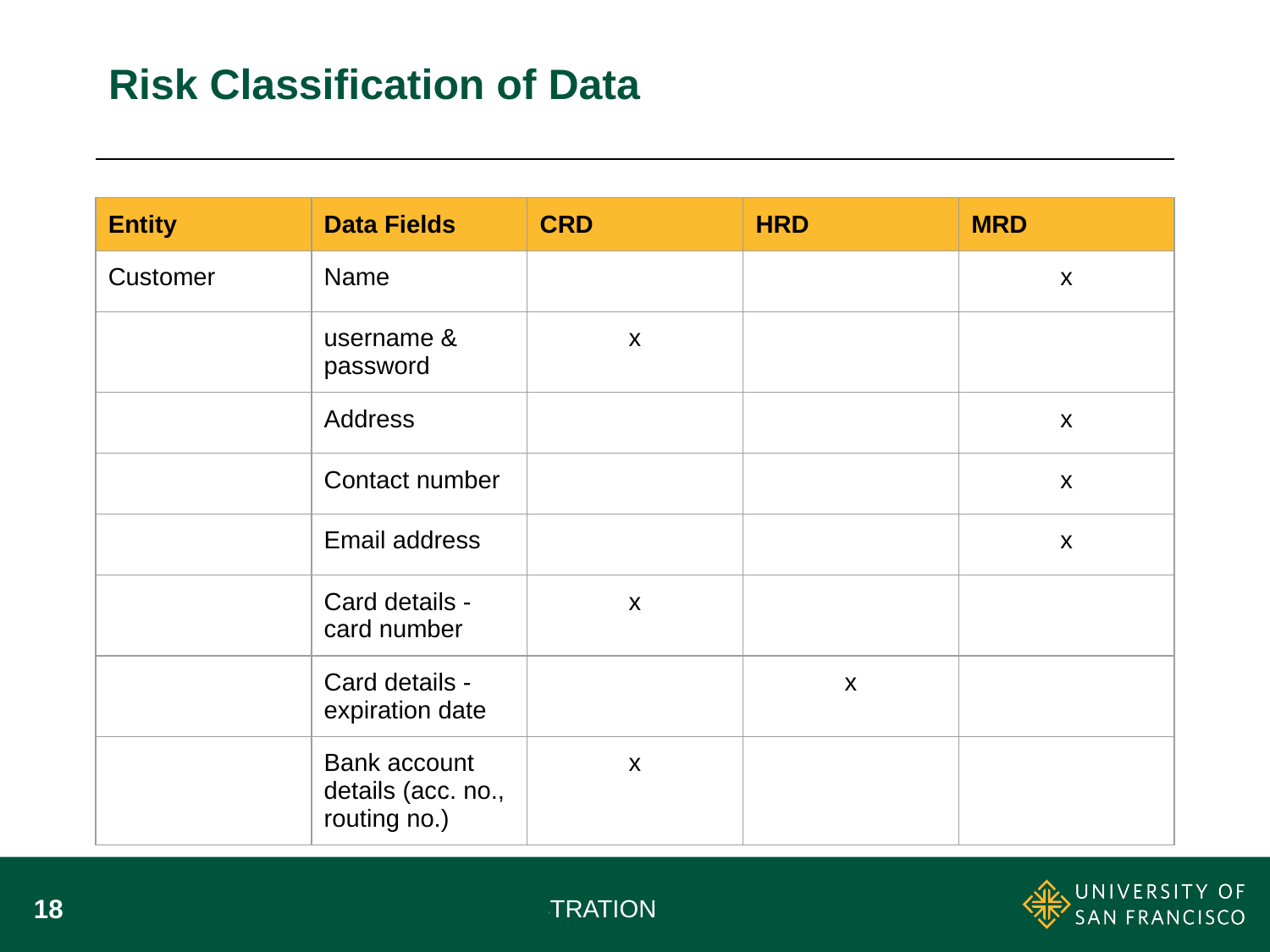

# Risk Classification of Data
| Entity | Data Fields | CRD | HRD | MRD |
| --- | --- | --- | --- | --- |
| Customer | Name |  |  | x |
|  | username & password | x |  |  |
|  | Address |  |  | x |
|  | Contact number |  |  | x |
|  | Email address |  |  | x |
|  | Card details - card number | x |  |  |
|  | Card details - expiration date |  | x |  |
|  | Bank account details (acc. no., routing no.) | x |  |  |

18